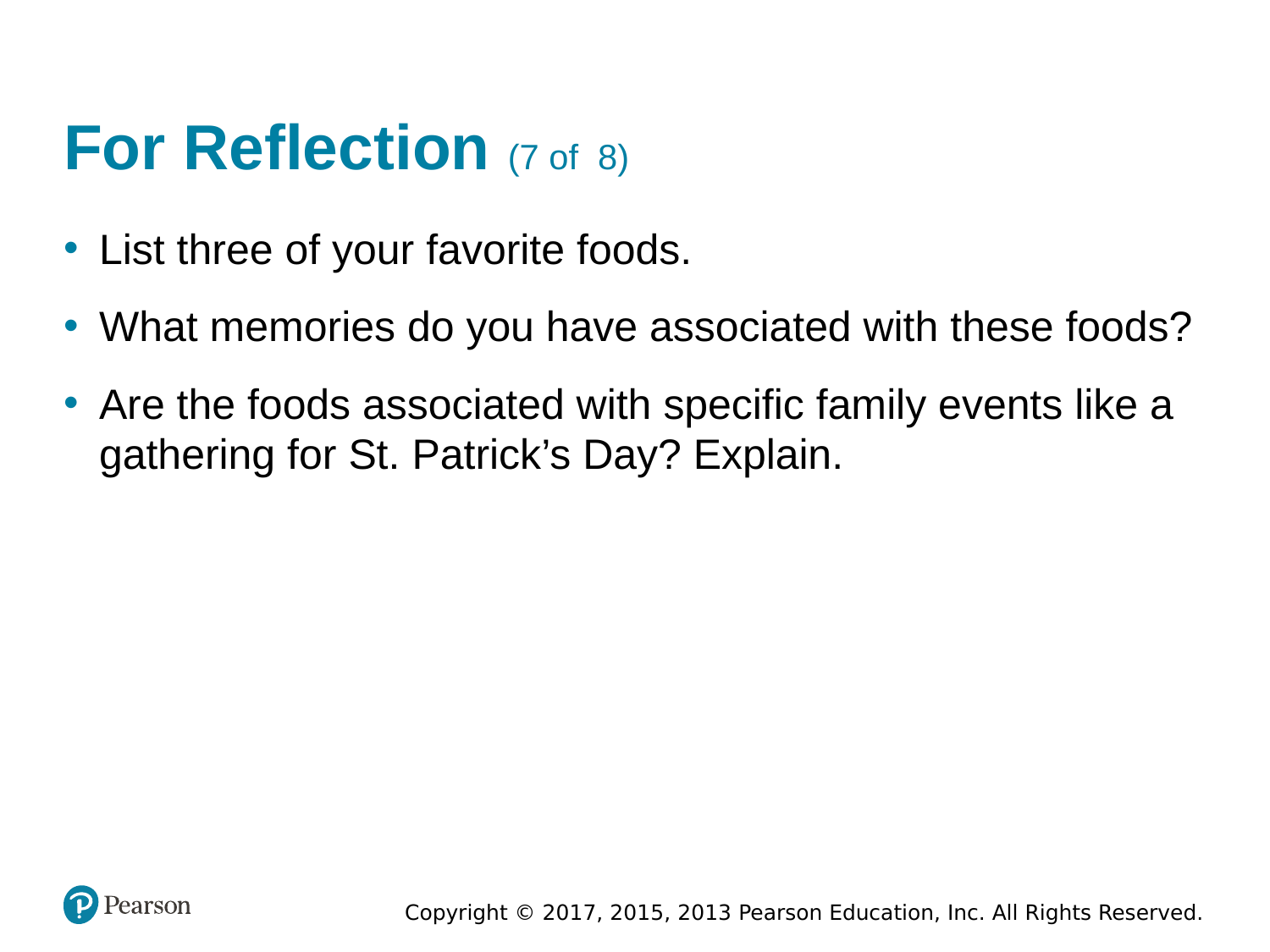

# For Reflection (7 of  8)
List three of your favorite foods.
What memories do you have associated with these foods?
Are the foods associated with specific family events like a gathering for St. Patrick’s Day? Explain.